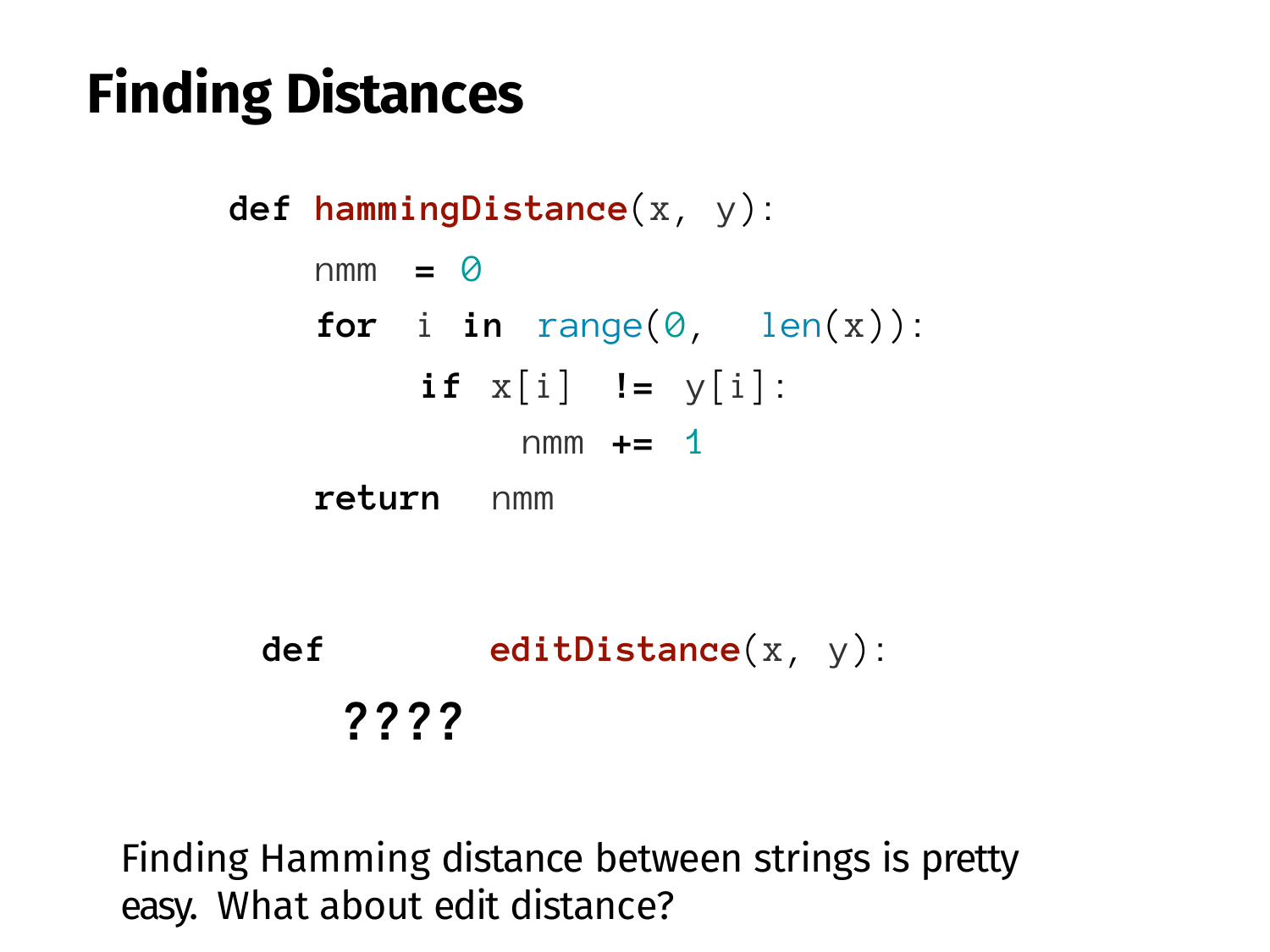

# Finding Distances
def	hammingDistance(x,	y):
| nmm | = | 0 |  |  |  |  |
| --- | --- | --- | --- | --- | --- | --- |
| for | i | in | range(0, |  |  | len(x)): |
| if |  | x[i] |  | != | y[i]: |  |
|  |  | nmm |  | += | 1 |  |
| return |  | nmm |  |  |  |  |
def	editDistance(x,	y):
????

Finding Hamming distance between strings is pretty easy.  What about edit distance?